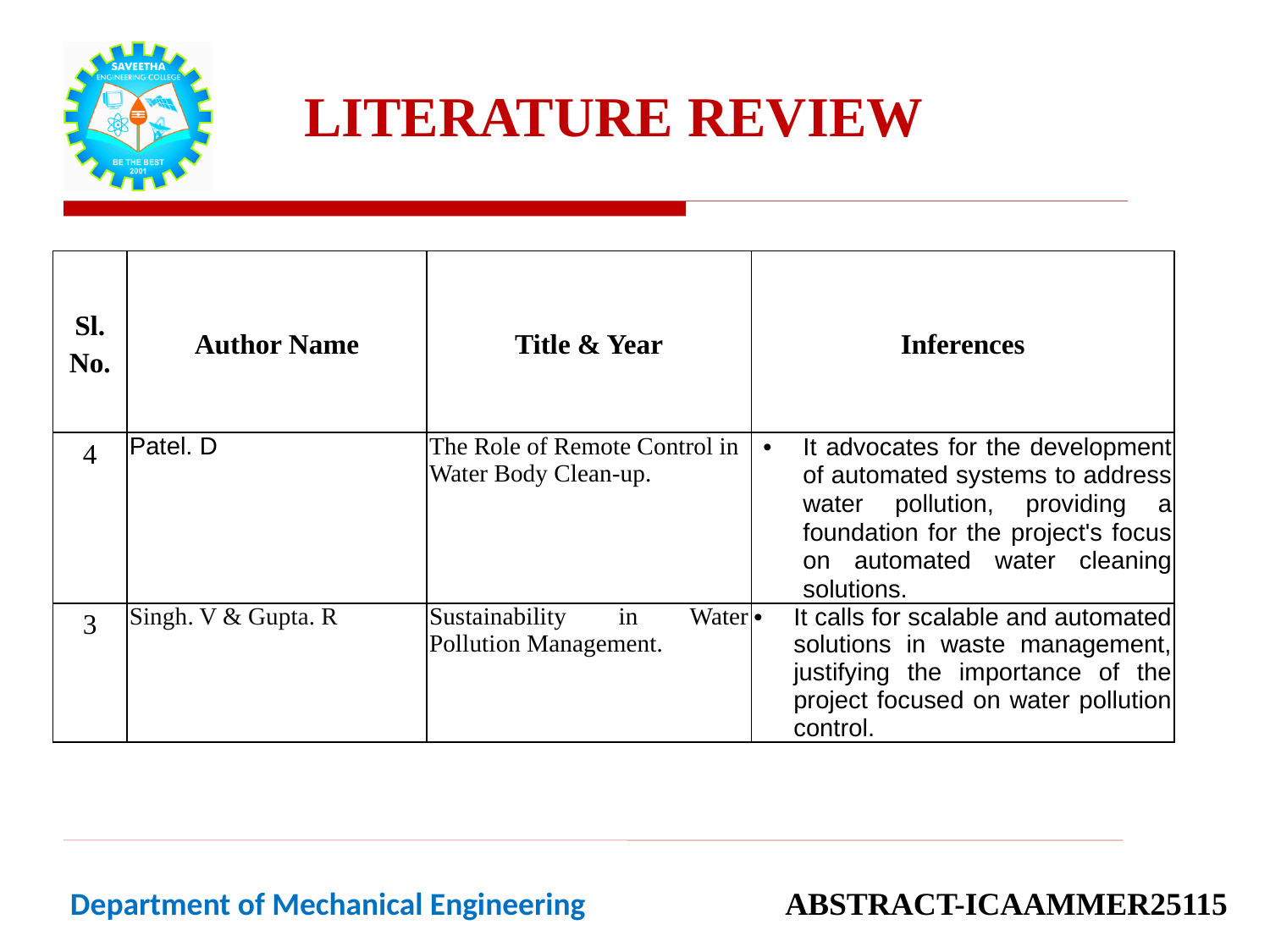

LITERATURE REVIEW
| Sl. No. | Author Name | Title & Year | Inferences |
| --- | --- | --- | --- |
| 4 | Patel. D | The Role of Remote Control in Water Body Clean-up. | It advocates for the development of automated systems to address water pollution, providing a foundation for the project's focus on automated water cleaning solutions. |
| 3 | Singh. V & Gupta. R | Sustainability in Water Pollution Management. | It calls for scalable and automated solutions in waste management, justifying the importance of the project focused on water pollution control. |
Department of Mechanical Engineering
ABSTRACT-ICAAMMER25115